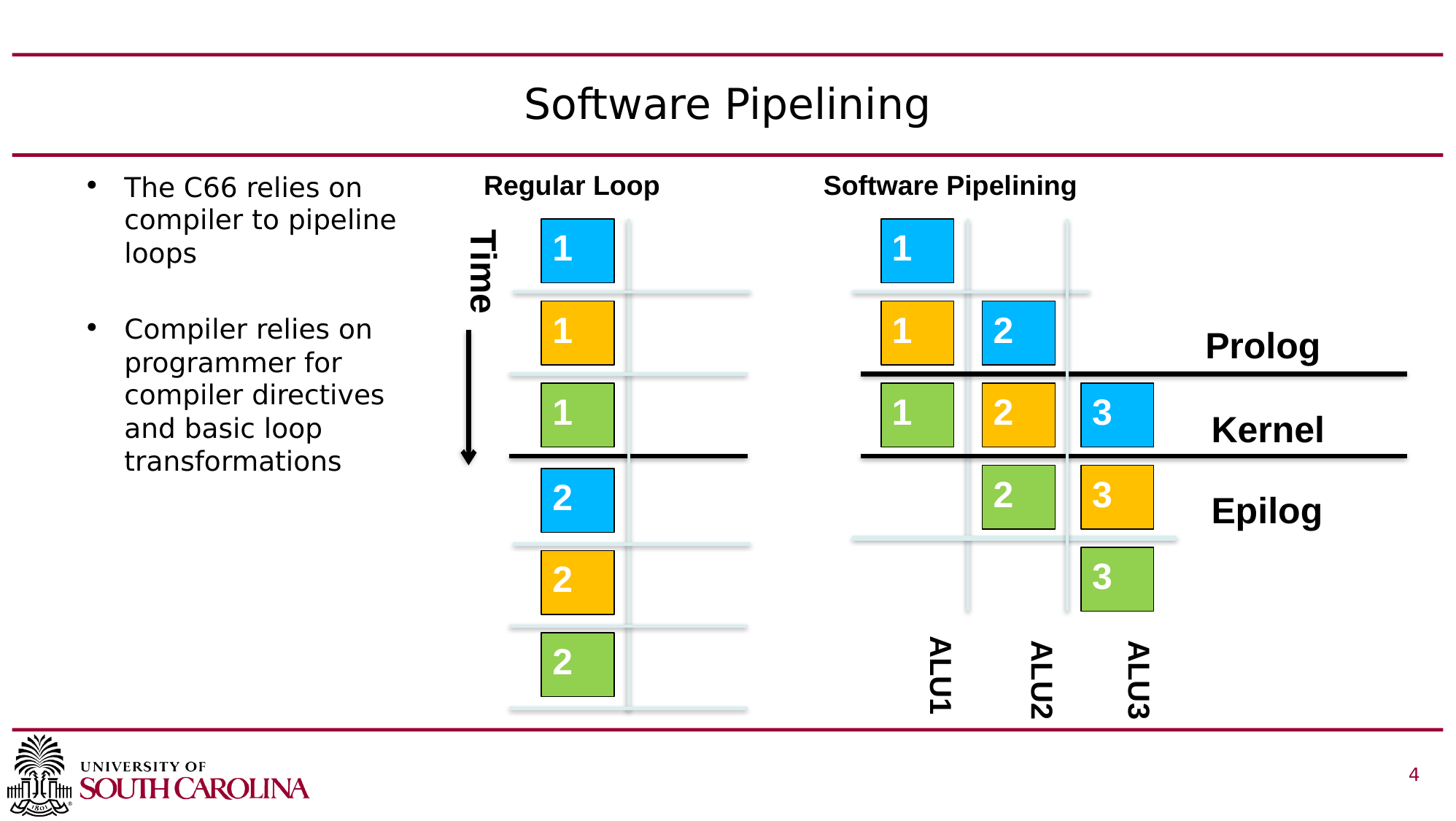

# Software Pipelining
Regular Loop
Software Pipelining
The C66 relies on compiler to pipeline loops

Compiler relies on programmer for compiler directives and basic loop transformations

1
1
Time
1
1
2
Prolog
1
1
2
3
Kernel
2
3
2
Epilog
3
2
ALU1
ALU2
ALU3
2
 			 4